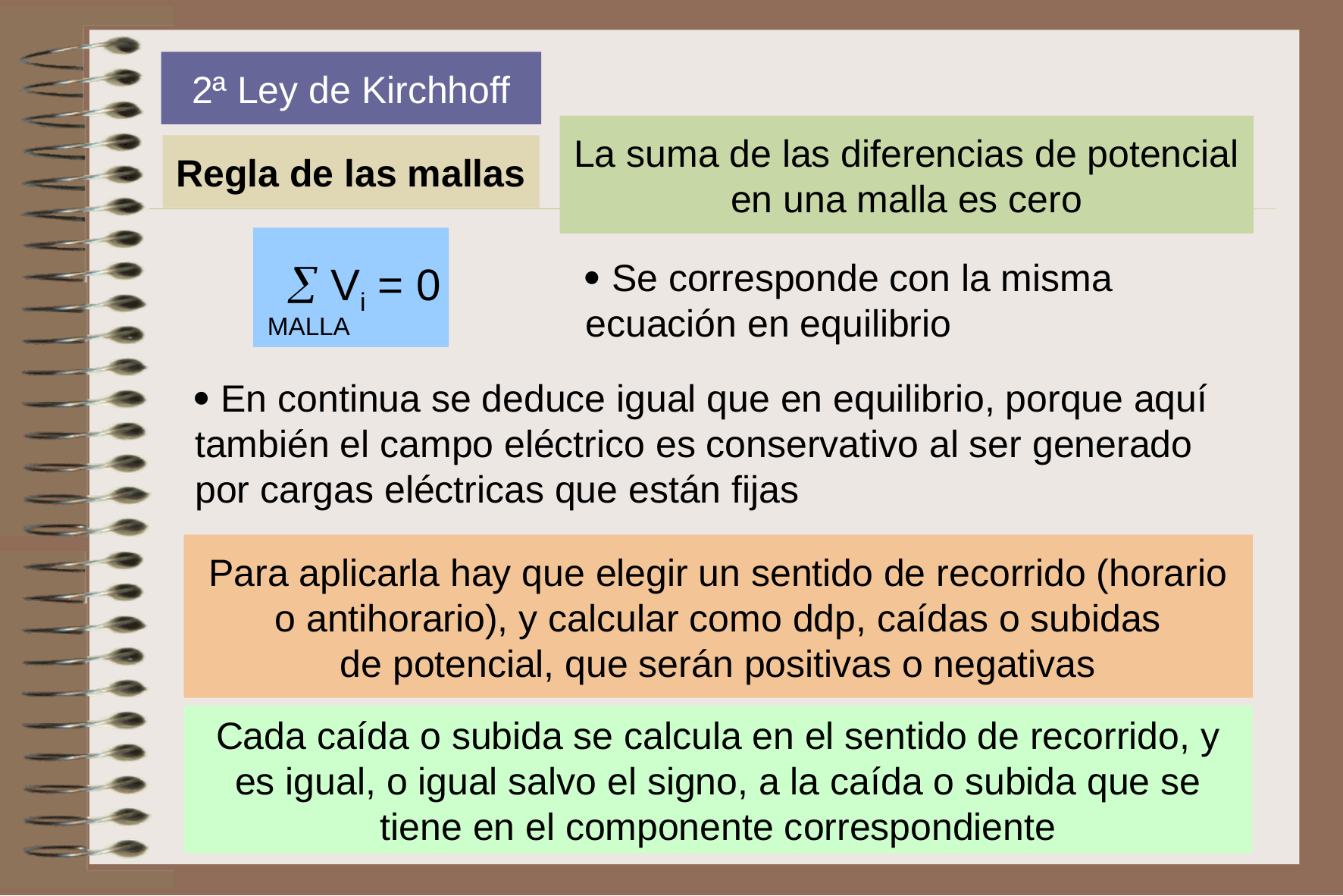

2ª Ley de Kirchhoff
La suma de las diferencias de potencial en una malla es cero
Regla de las mallas

∑ Vi = 0
MALLA
• Se corresponde con la misma
ecuación en equilibrio
• En continua se deduce igual que en equilibrio, porque aquí también el campo eléctrico es conservativo al ser generado por cargas eléctricas que están fijas
Para aplicarla hay que elegir un sentido de recorrido (horario o antihorario), y calcular como ddp, caídas o subidas
de potencial, que serán positivas o negativas
Cada caída o subida se calcula en el sentido de recorrido, y es igual, o igual salvo el signo, a la caída o subida que se tiene en el componente correspondiente